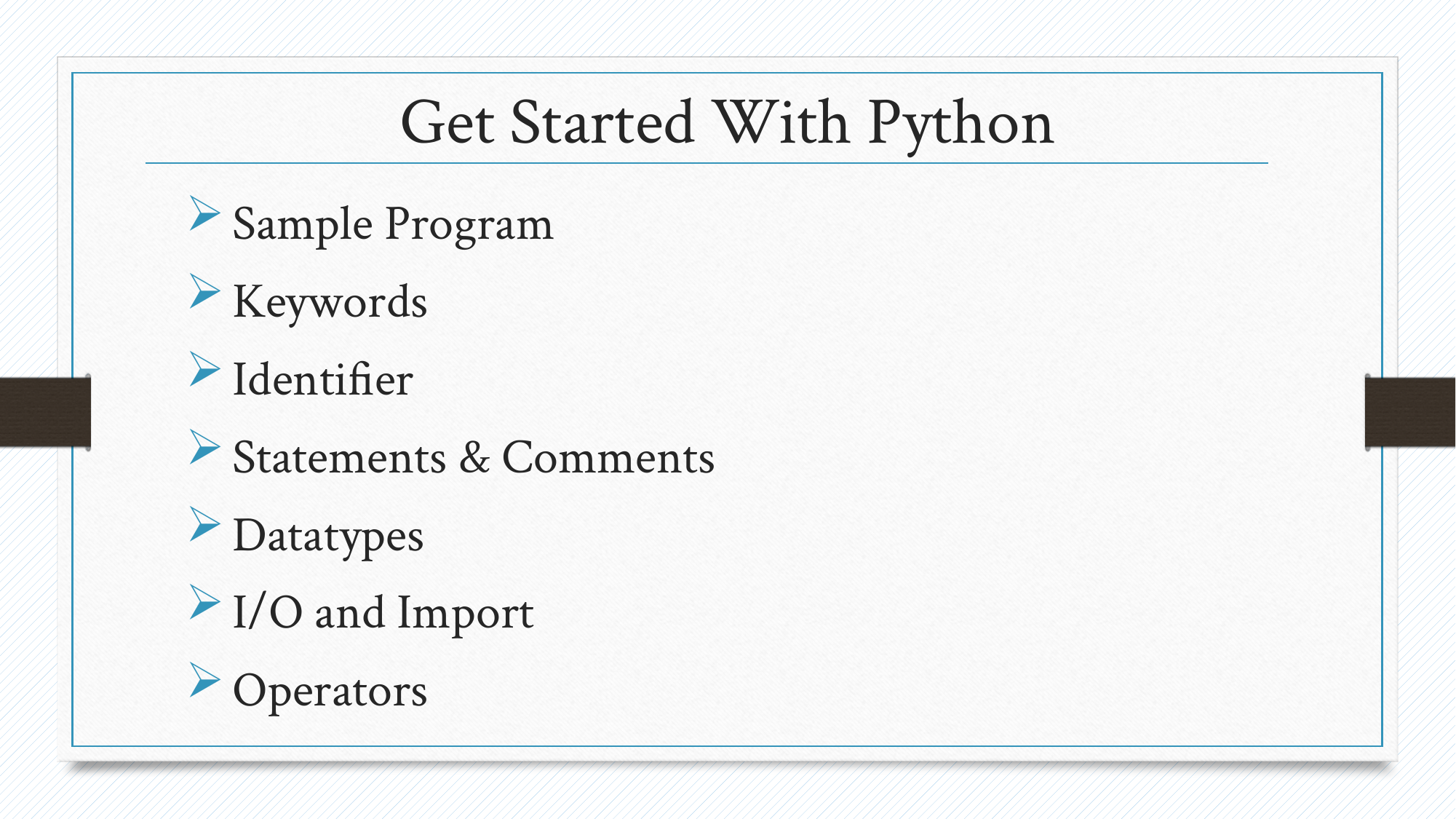

# Get Started With Python
 Sample Program
 Keywords
 Identifier
 Statements & Comments
 Datatypes
 I/O and Import
 Operators